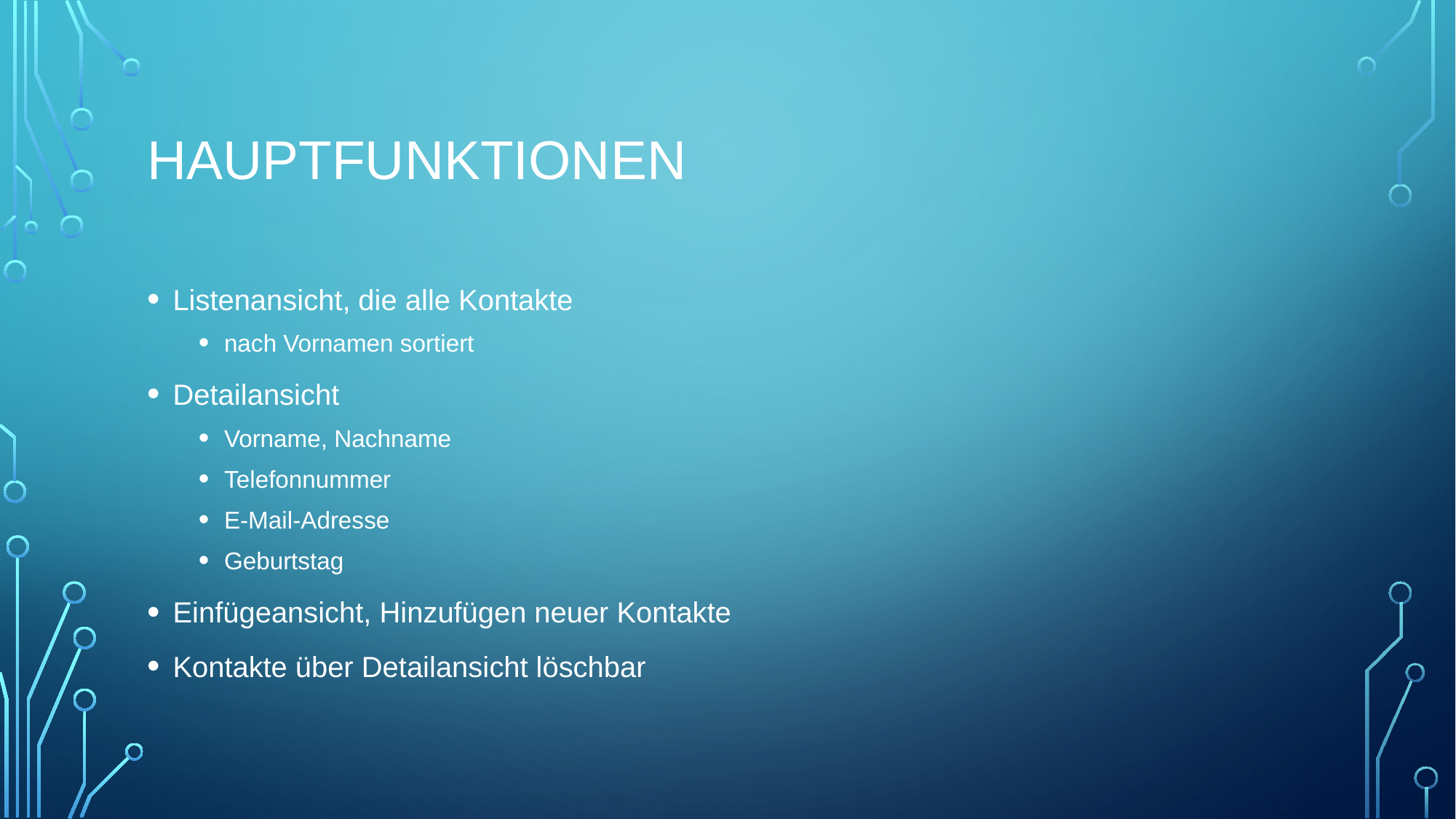

# Hauptfunktionen
Listenansicht, die alle Kontakte
nach Vornamen sortiert
Detailansicht
Vorname, Nachname
Telefonnummer
E-Mail-Adresse
Geburtstag
Einfügeansicht, Hinzufügen neuer Kontakte
Kontakte über Detailansicht löschbar